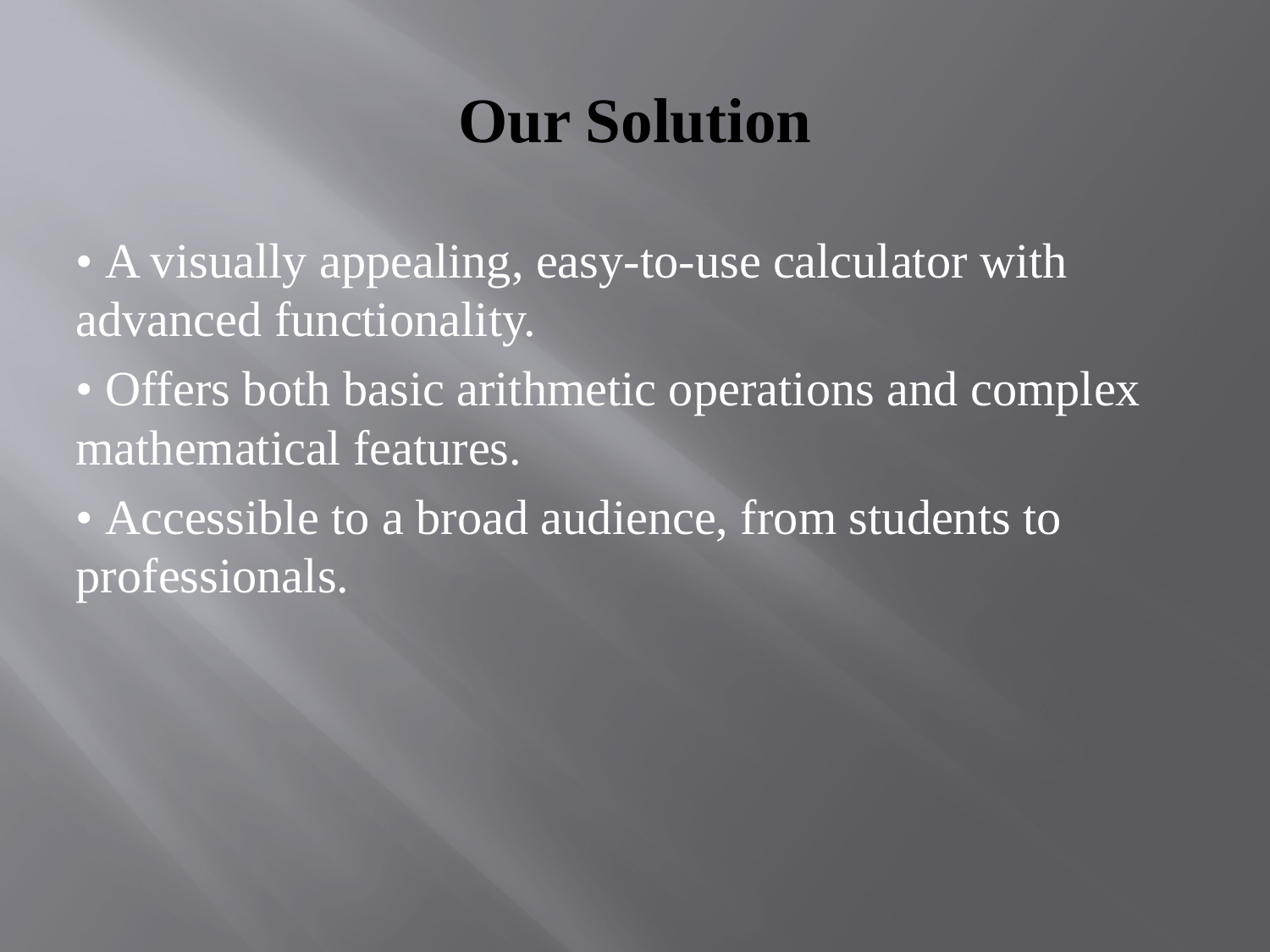

# Our Solution
• A visually appealing, easy-to-use calculator with advanced functionality.
• Offers both basic arithmetic operations and complex mathematical features.
• Accessible to a broad audience, from students to professionals.